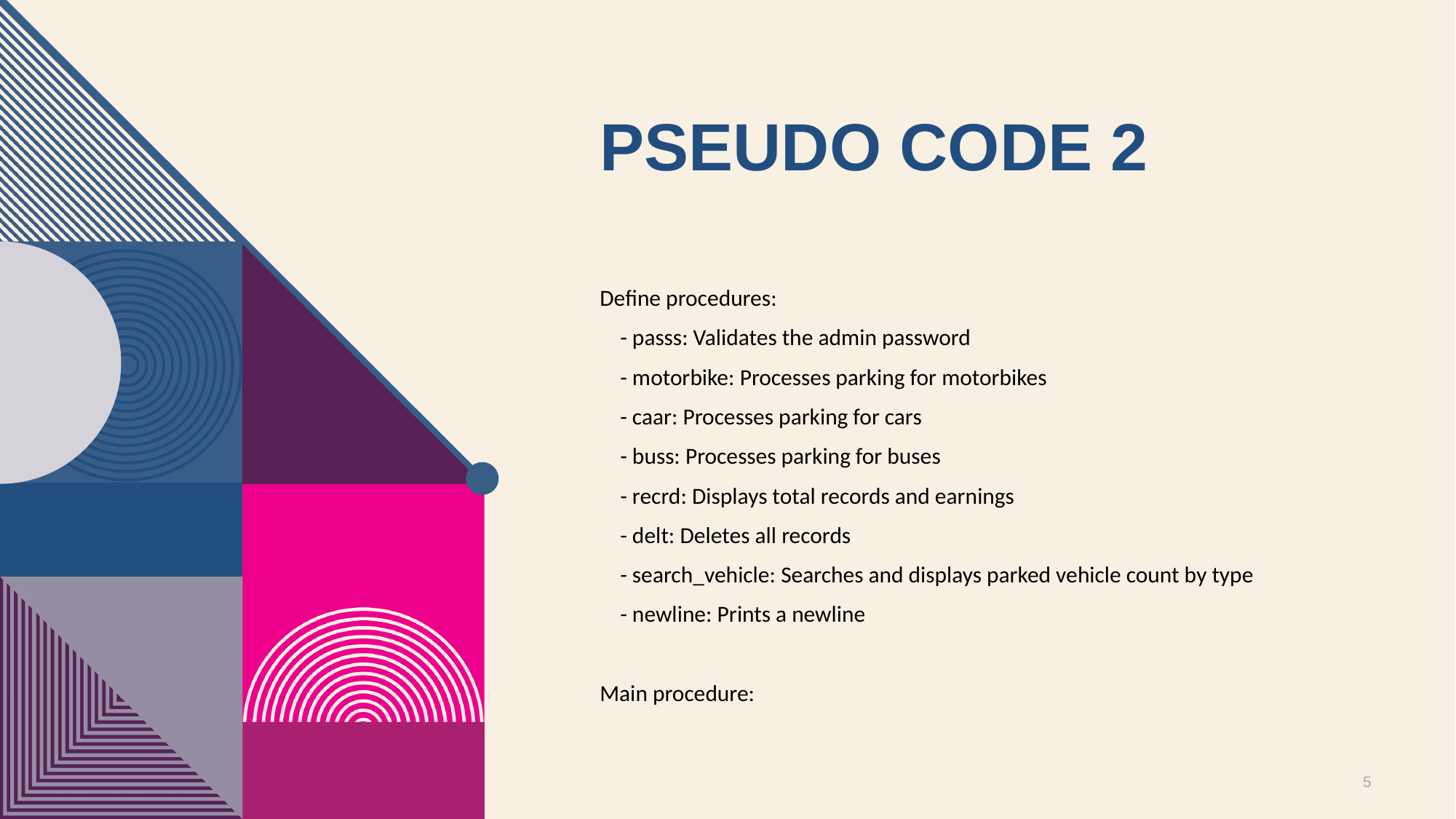

# Pseudo code 2
Define procedures:
    - passs: Validates the admin password
    - motorbike: Processes parking for motorbikes
    - caar: Processes parking for cars
    - buss: Processes parking for buses
    - recrd: Displays total records and earnings
    - delt: Deletes all records
    - search_vehicle: Searches and displays parked vehicle count by type
    - newline: Prints a newline

Main procedure:
5